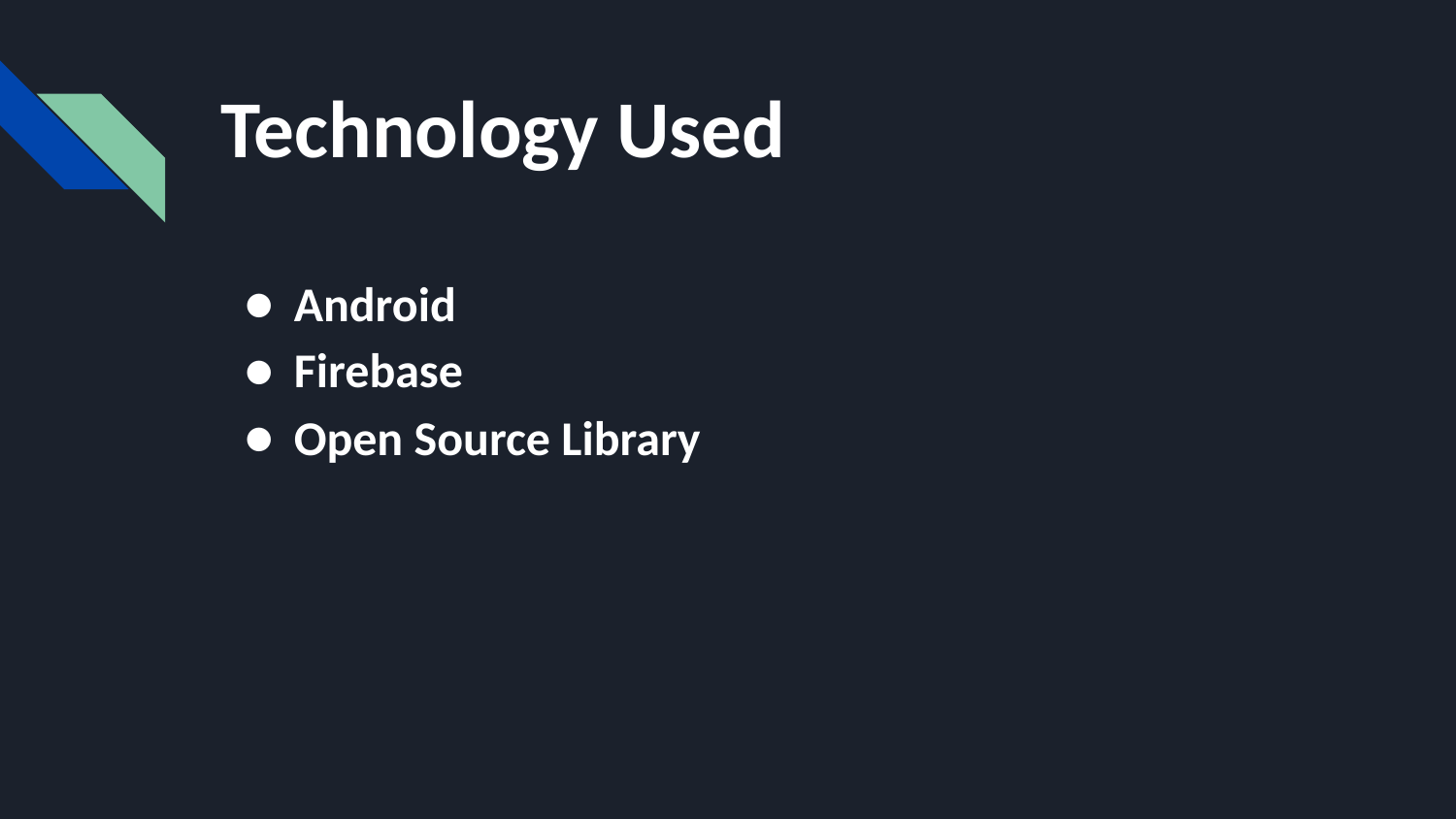

# Technology Used
Android
Firebase
Open Source Library